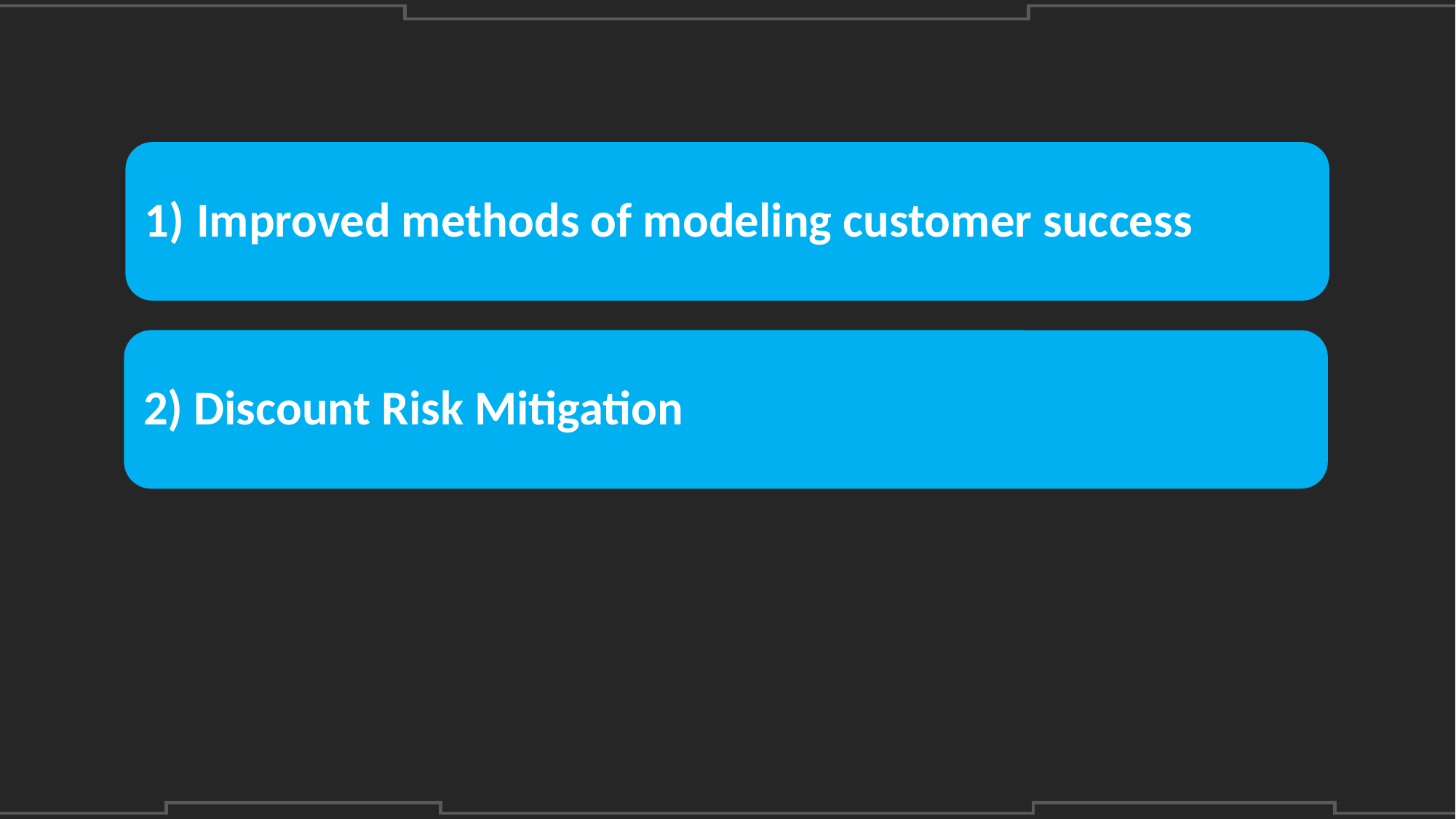

Improved methods of modeling customer success
2) Discount Risk Mitigation